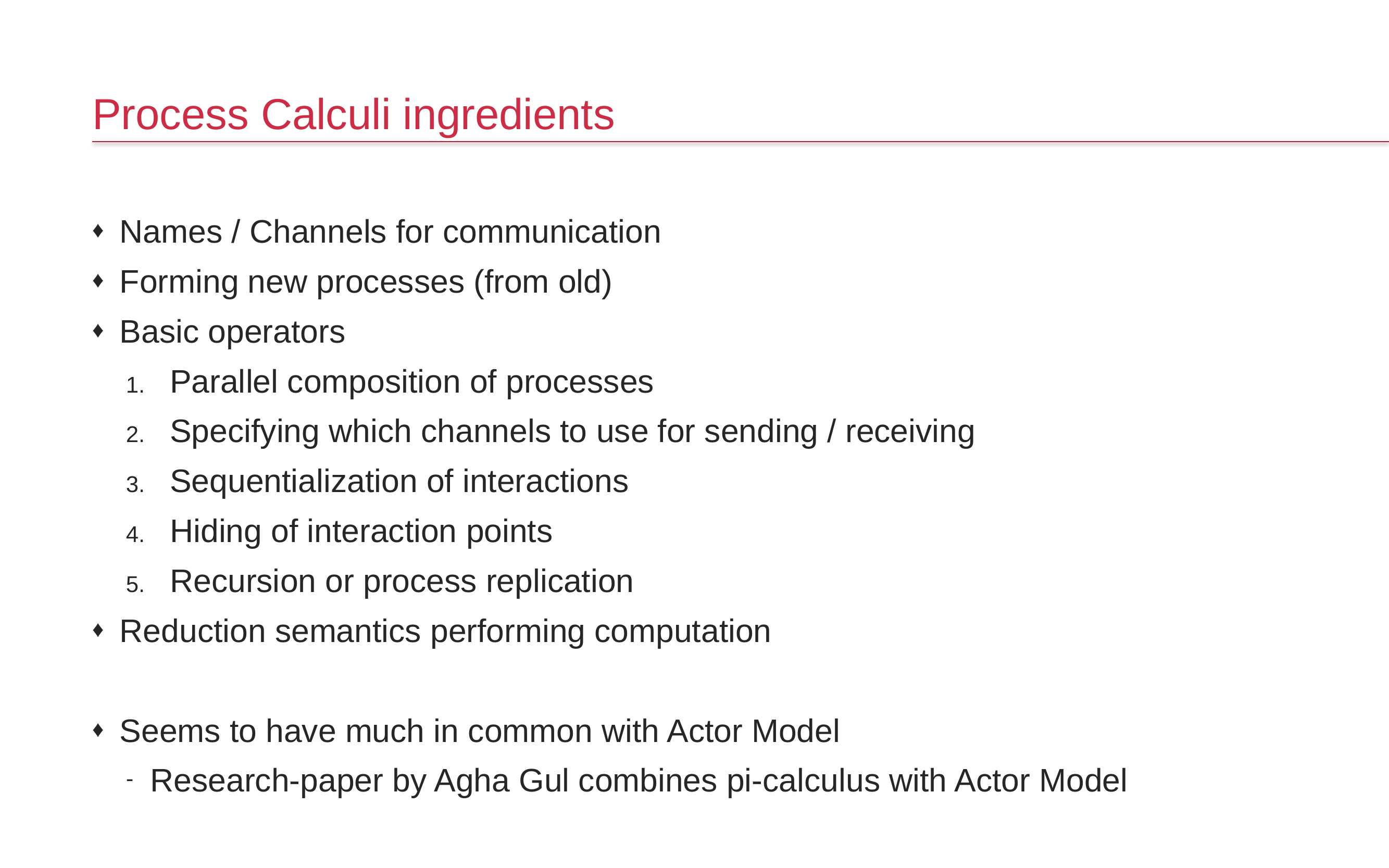

# Process Calculi ingredients
Names / Channels for communication
Forming new processes (from old)
Basic operators
Parallel composition of processes
Specifying which channels to use for sending / receiving
Sequentialization of interactions
Hiding of interaction points
Recursion or process replication
Reduction semantics performing computation

Seems to have much in common with Actor Model
Research-paper by Agha Gul combines pi-calculus with Actor Model